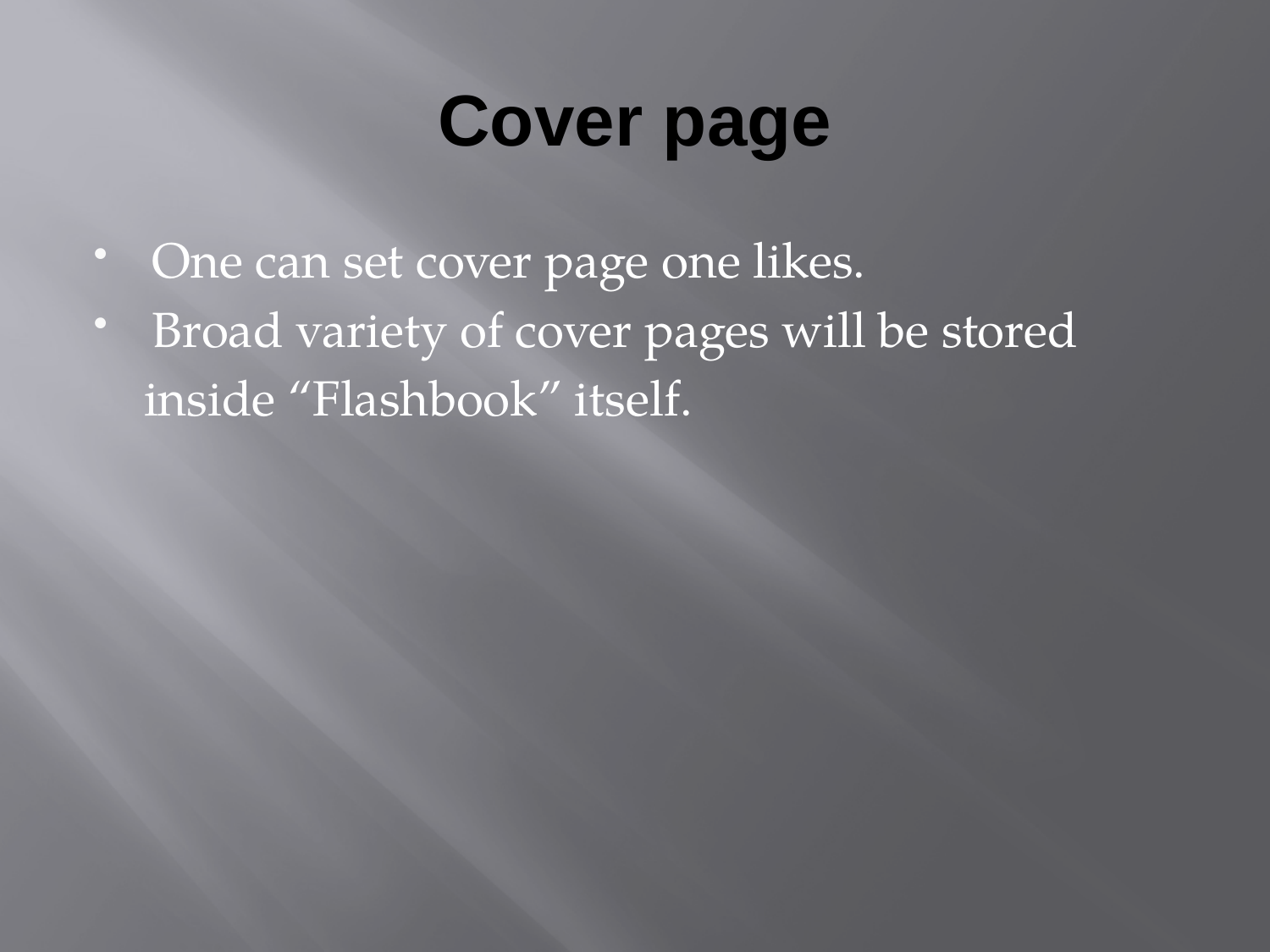

# Cover page
One can set cover page one likes.
Broad variety of cover pages will be stored
    inside “Flashbook” itself.